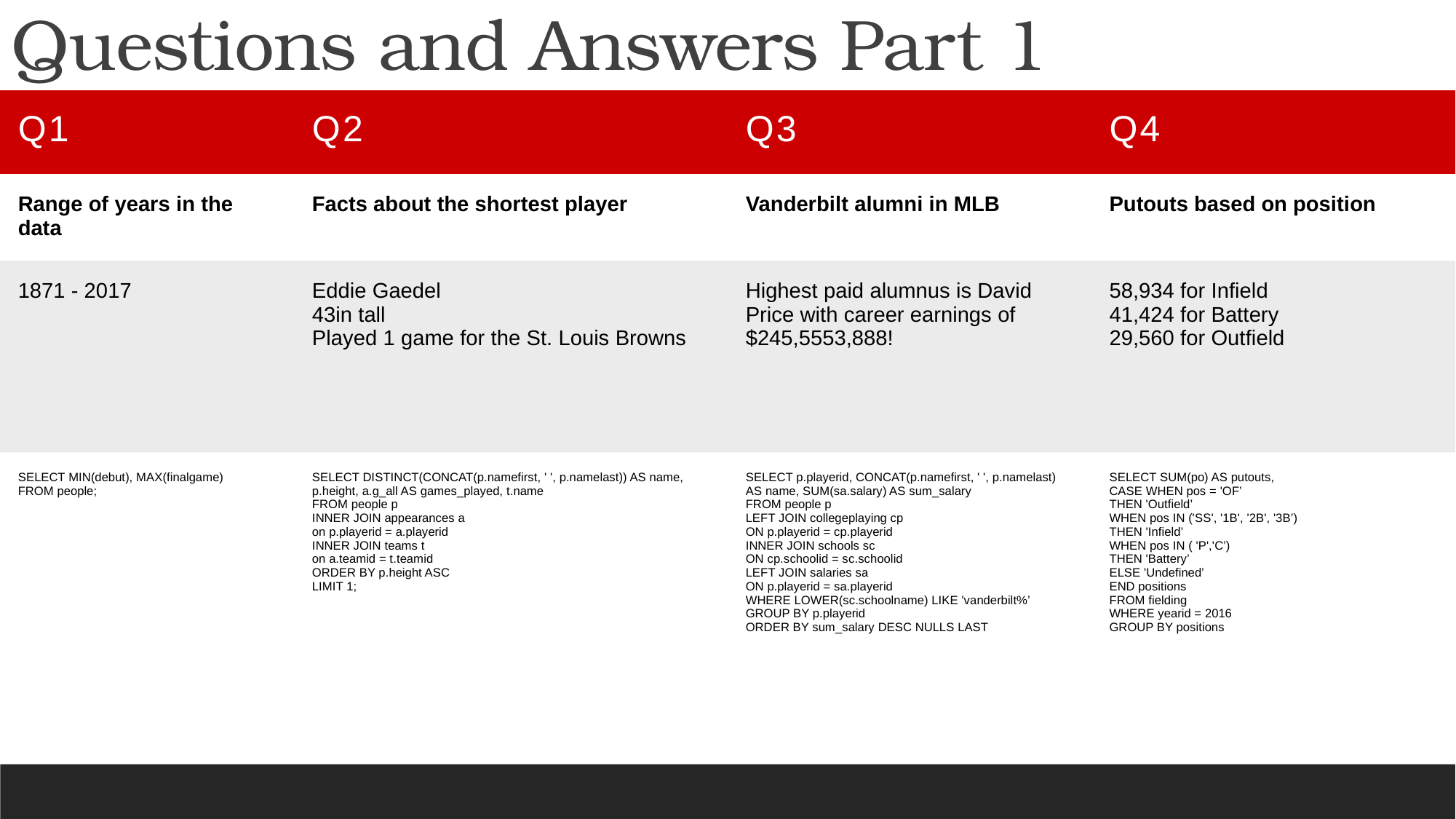

# Questions and Answers Part 1
| Q1 | Q2 | Q3 | Q4 |
| --- | --- | --- | --- |
| Range of years in the data | Facts about the shortest player | Vanderbilt alumni in MLB | Putouts based on position |
| 1871 - 2017 | Eddie Gaedel 43in tall Played 1 game for the St. Louis Browns | Highest paid alumnus is David Price with career earnings of $245,5553,888! | 58,934 for Infield 41,424 for Battery 29,560 for Outfield |
| SELECT MIN(debut), MAX(finalgame) FROM people; | SELECT DISTINCT(CONCAT(p.namefirst, ' ', p.namelast)) AS name, p.height, a.g\_all AS games\_played, t.name FROM people p INNER JOIN appearances a on p.playerid = a.playerid INNER JOIN teams t on a.teamid = t.teamid ORDER BY p.height ASC LIMIT 1; | SELECT p.playerid, CONCAT(p.namefirst, ' ', p.namelast) AS name, SUM(sa.salary) AS sum\_salary FROM people p LEFT JOIN collegeplaying cp ON p.playerid = cp.playerid INNER JOIN schools sc ON cp.schoolid = sc.schoolid LEFT JOIN salaries sa ON p.playerid = sa.playerid WHERE LOWER(sc.schoolname) LIKE 'vanderbilt%’ GROUP BY p.playerid ORDER BY sum\_salary DESC NULLS LAST | SELECT SUM(po) AS putouts, CASE WHEN pos = 'OF’ THEN 'Outfield’ WHEN pos IN ('SS', '1B', '2B', '3B’) THEN 'Infield’ WHEN pos IN ( 'P','C’) THEN 'Battery’ ELSE 'Undefined’ END positions FROM fielding WHERE yearid = 2016 GROUP BY positions |